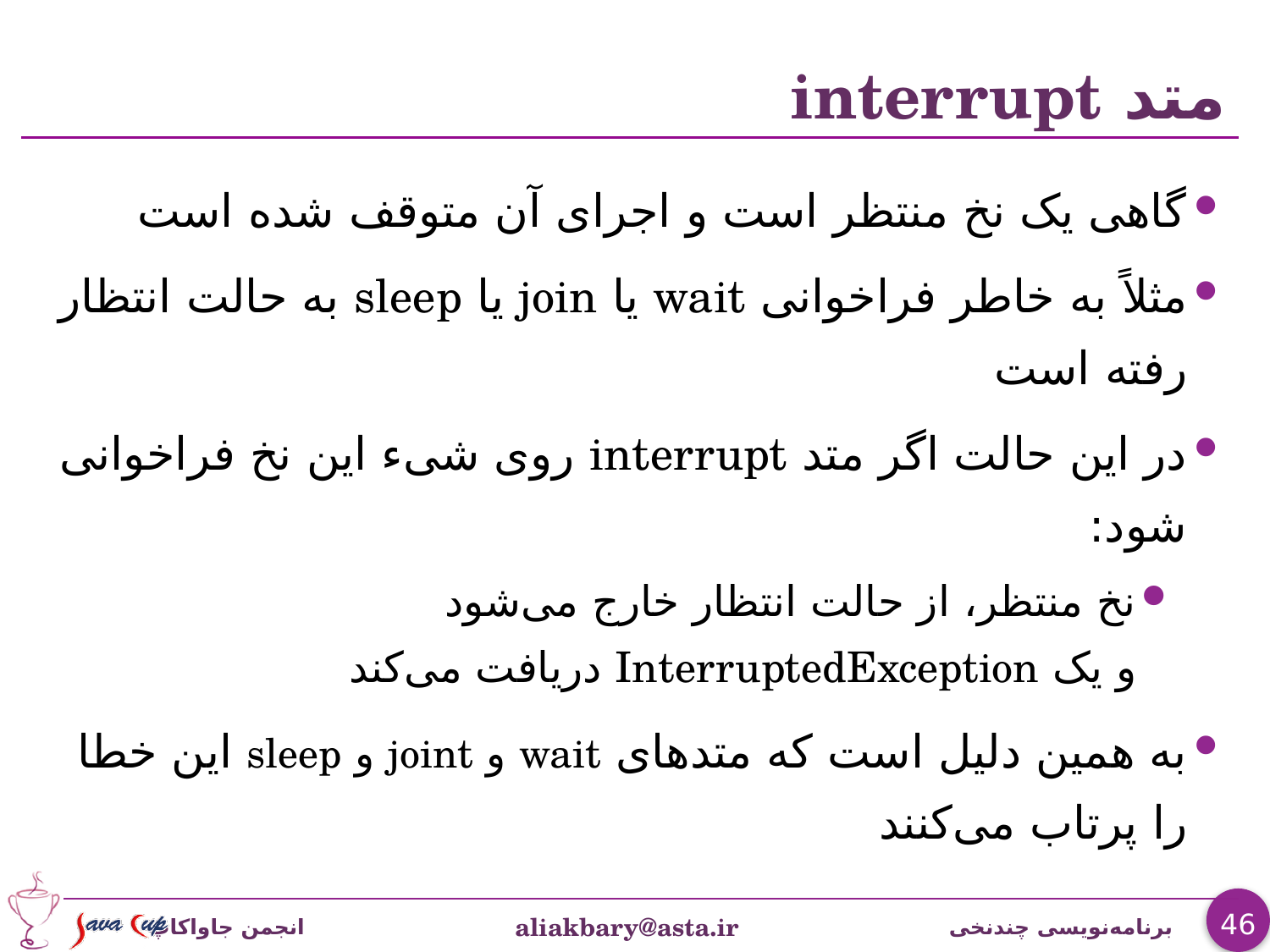

# متد interrupt
گاهی یک نخ منتظر است و اجرای آن متوقف شده است
مثلاً به خاطر فراخوانی wait یا join یا sleep به حالت انتظار رفته است
در این حالت اگر متد interrupt روی شیء این نخ فراخوانی شود:
نخ منتظر، از حالت انتظار خارج می‌شود
و یک InterruptedException دریافت می‌کند
به همین دلیل است که متدهای wait و joint و sleep این خطا را پرتاب می‌کنند